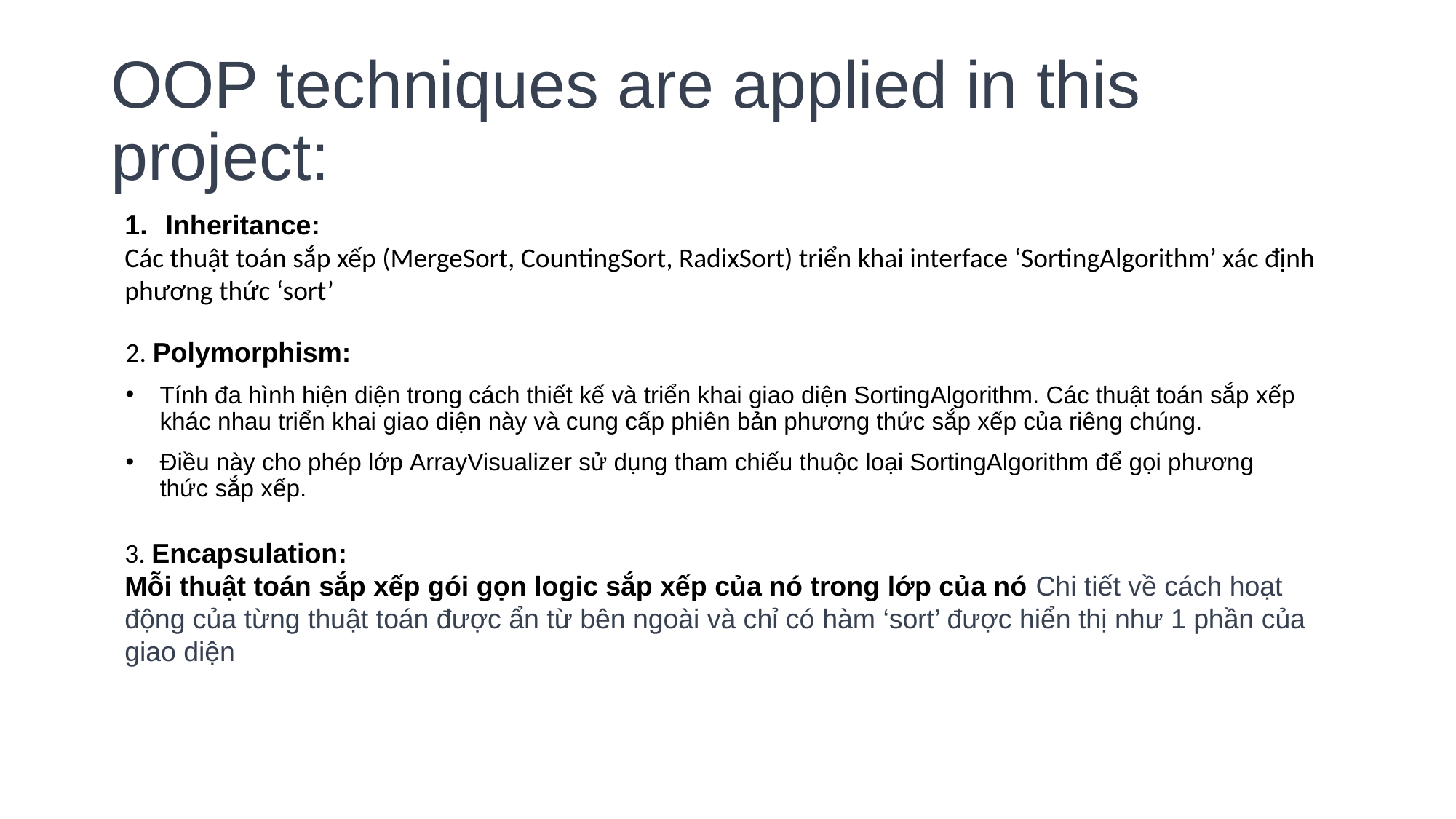

# OOP techniques are applied in this project:
Inheritance:
Các thuật toán sắp xếp (MergeSort, CountingSort, RadixSort) triển khai interface ‘SortingAlgorithm’ xác định phương thức ‘sort’
2. Polymorphism:
Tính đa hình hiện diện trong cách thiết kế và triển khai giao diện SortingAlgorithm. Các thuật toán sắp xếp khác nhau triển khai giao diện này và cung cấp phiên bản phương thức sắp xếp của riêng chúng.
Điều này cho phép lớp ArrayVisualizer sử dụng tham chiếu thuộc loại SortingAlgorithm để gọi phương thức sắp xếp.
3. Encapsulation:
Mỗi thuật toán sắp xếp gói gọn logic sắp xếp của nó trong lớp của nó Chi tiết về cách hoạt động của từng thuật toán được ẩn từ bên ngoài và chỉ có hàm ‘sort’ được hiển thị như 1 phần của giao diện